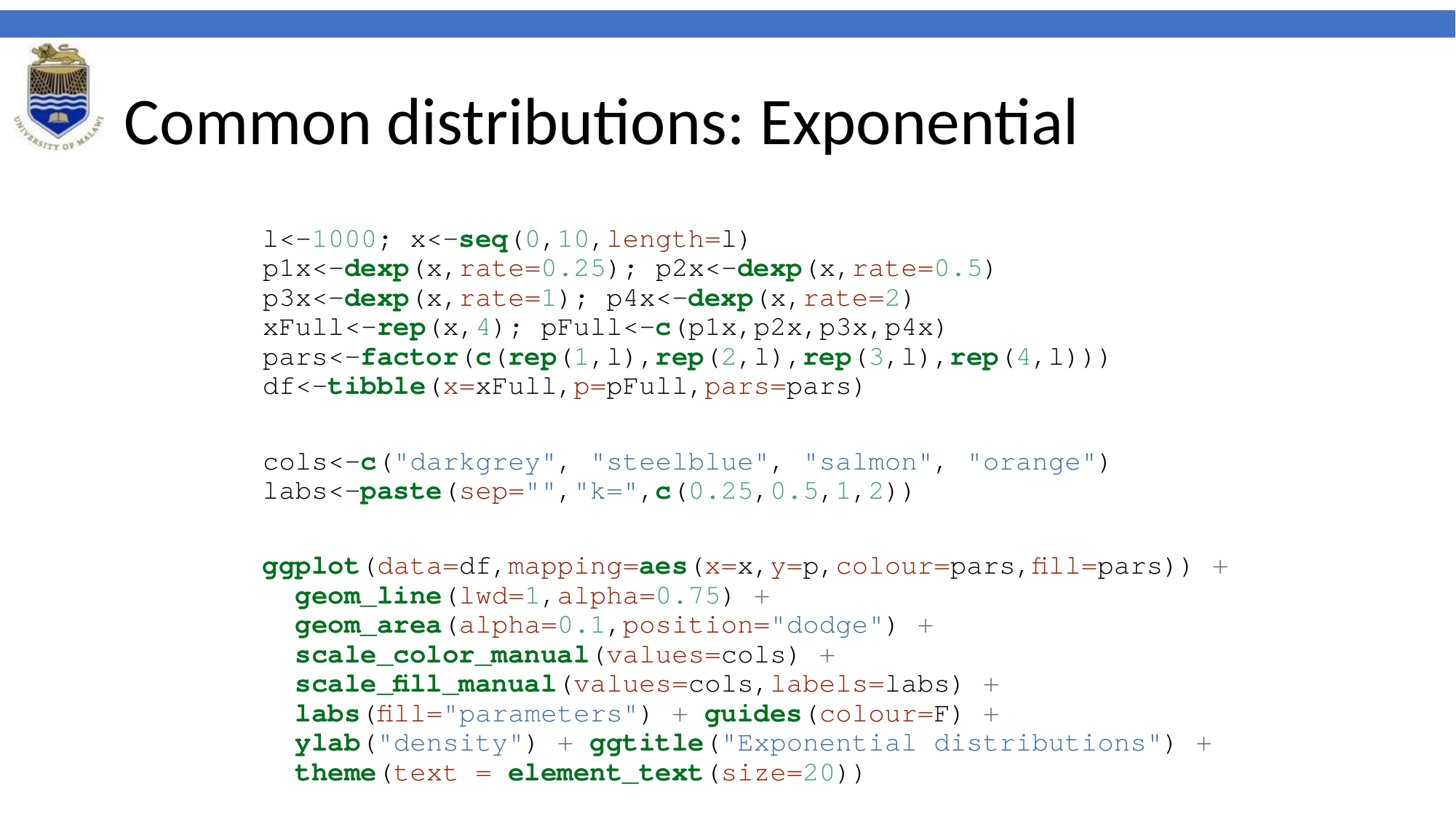

# Common distributions: Exponential
l<-1000; x<-seq(0,10,length=l)
p1x<-dexp(x,rate=0.25); p2x<-dexp(x,rate=0.5)
p3x<-dexp(x,rate=1); p4x<-dexp(x,rate=2)
xFull<-rep(x,4); pFull<-c(p1x,p2x,p3x,p4x)
pars<-factor(c(rep(1,l),rep(2,l),rep(3,l),rep(4,l)))
df<-tibble(x=xFull,p=pFull,pars=pars)
cols<-c("darkgrey", "steelblue", "salmon", "orange")
labs<-paste(sep="","k=",c(0.25,0.5,1,2))
ggplot(data=df,mapping=aes(x=x,y=p,colour=pars,fill=pars)) +
  geom_line(lwd=1,alpha=0.75) +
  geom_area(alpha=0.1,position="dodge") +
  scale_color_manual(values=cols) +
  scale_fill_manual(values=cols,labels=labs) +
  labs(fill="parameters") + guides(colour=F) +
  ylab("density") + ggtitle("Exponential distributions") +
  theme(text = element_text(size=20))